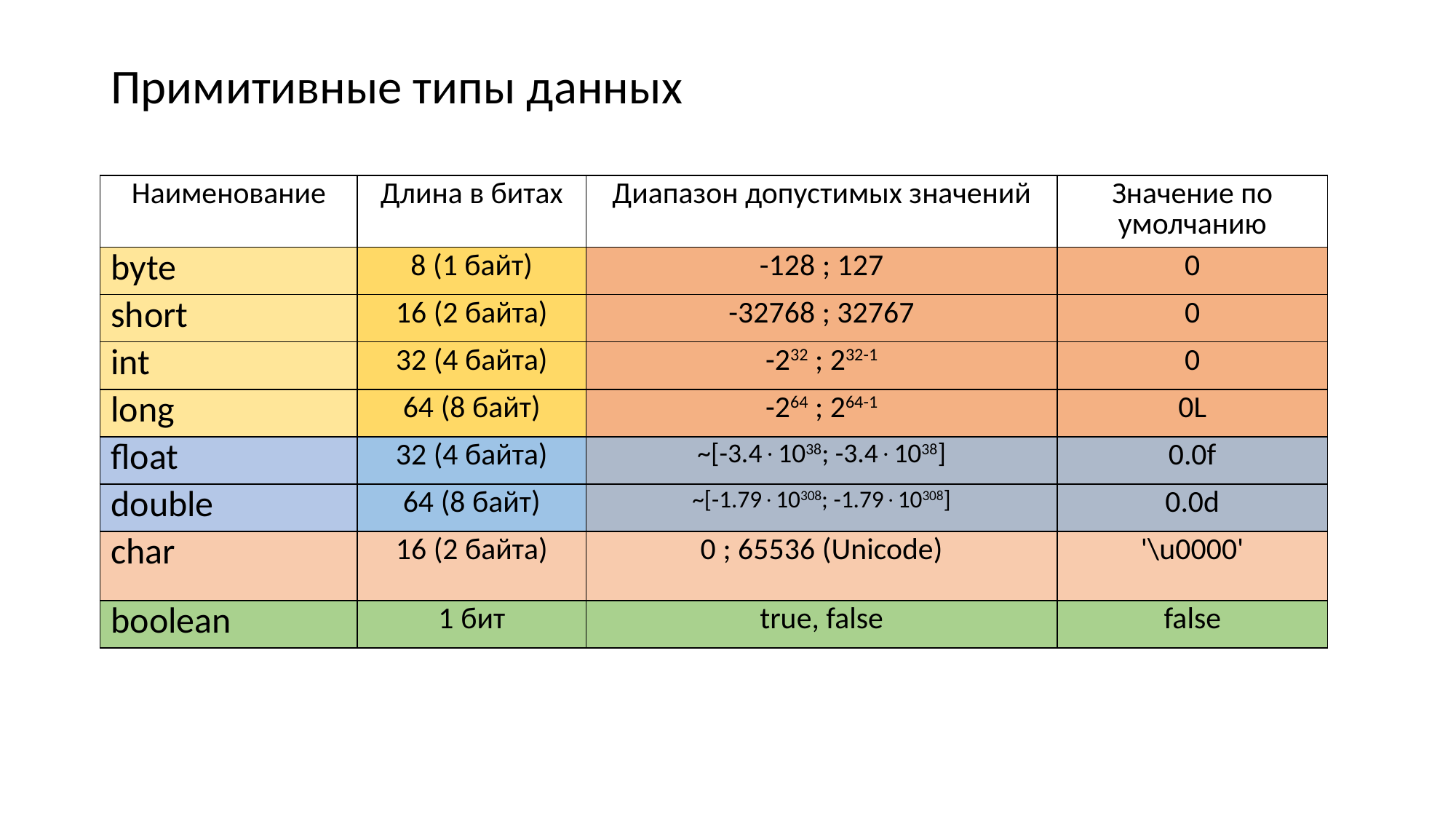

# Примитивные типы данных
| Наименование | Длина в битах | Диапазон допустимых значений | Значение по умолчанию |
| --- | --- | --- | --- |
| byte | 8 (1 байт) | -128 ; 127 | 0 |
| short | 16 (2 байта) | -32768 ; 32767 | 0 |
| int | 32 (4 байта) | -232 ; 232-1 | 0 |
| long | 64 (8 байт) | -264 ; 264-1 | 0L |
| float | 32 (4 байта) | ~[-3.4⋅1038; -3.4⋅1038] | 0.0f |
| double | 64 (8 байт) | ~[-1.79⋅10308; -1.79⋅10308] | 0.0d |
| char | 16 (2 байта) | 0 ; 65536 (Unicode) | '\u0000' |
| boolean | 1 бит | true, false | false |